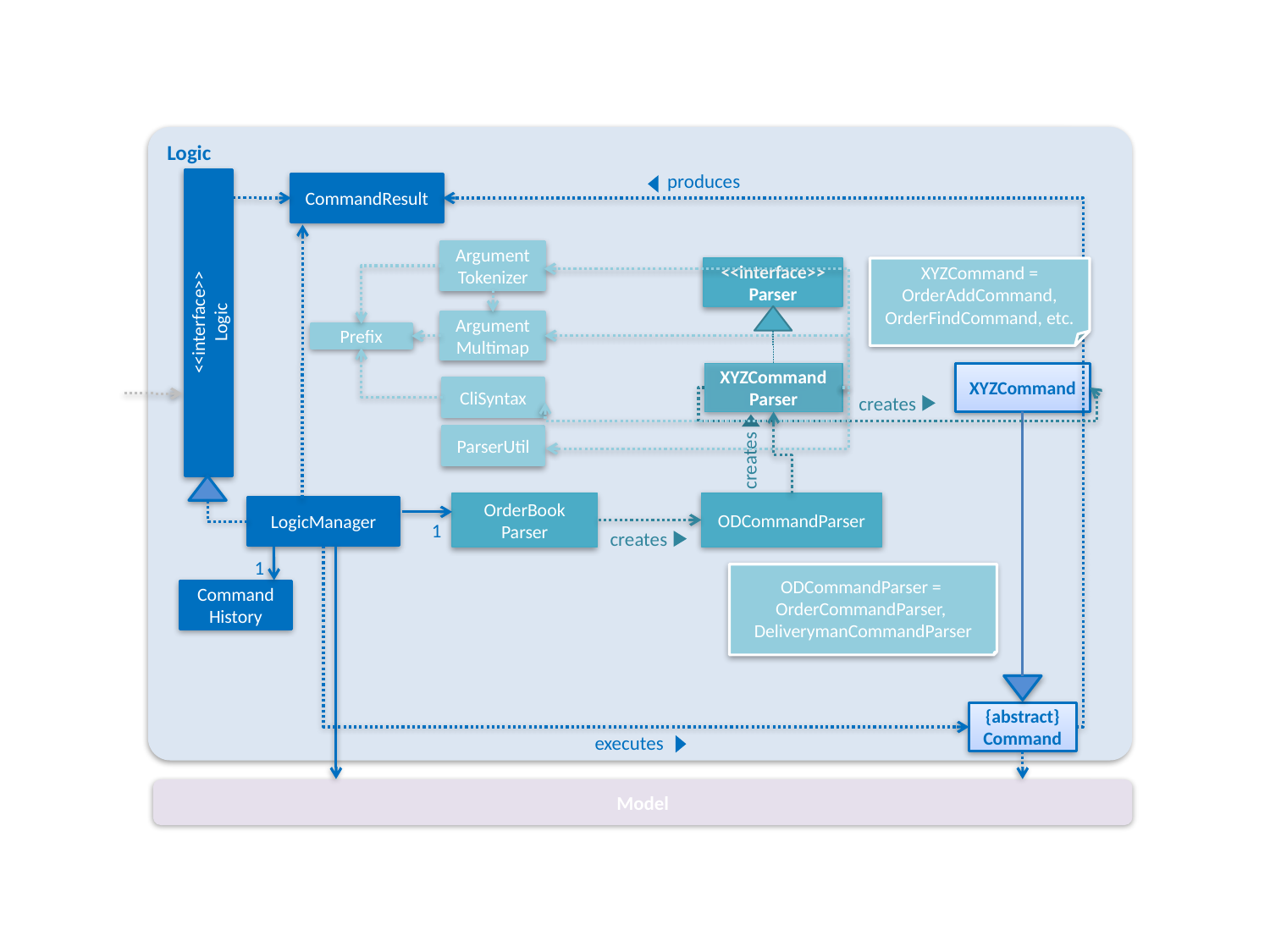

Logic
produces

CommandResult
Argument
Tokenizer
<<interface>>
Parser
XYZCommand = OrderAddCommand, OrderFindCommand, etc.
<<interface>>
Logic

Argument
Multimap
Prefix
XYZCommand
XYZCommand
Parser

creates
CliSyntax
ParserUtil
creates

ODCommandParser
OrderBook
Parser
LogicManager
1
creates

1
ODCommandParser =
OrderCommandParser,
DeliverymanCommandParser
Command
History

{abstract}
Command
executes

Model